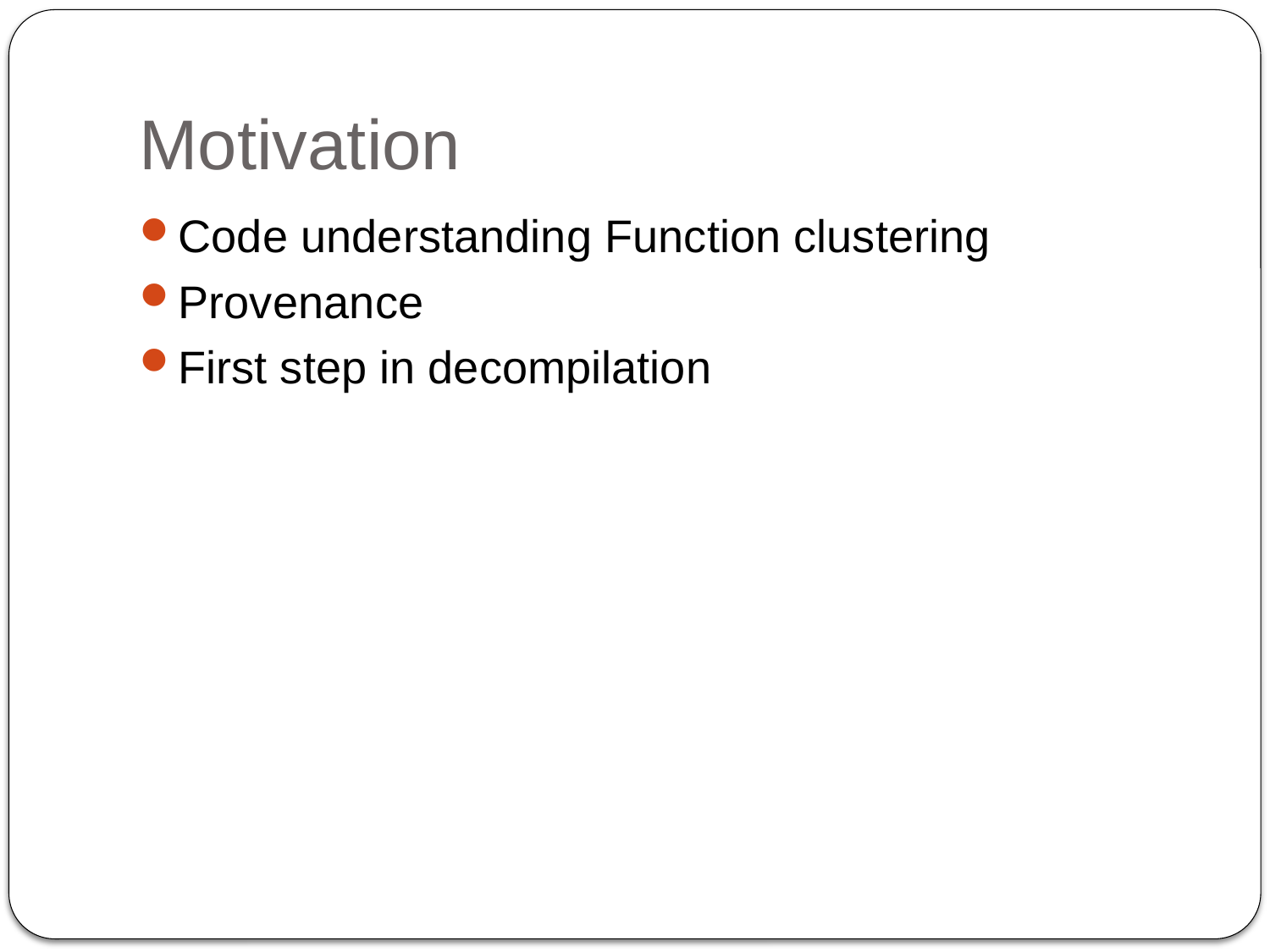

# Motivation
Code understanding Function clustering
Provenance
First step in decompilation